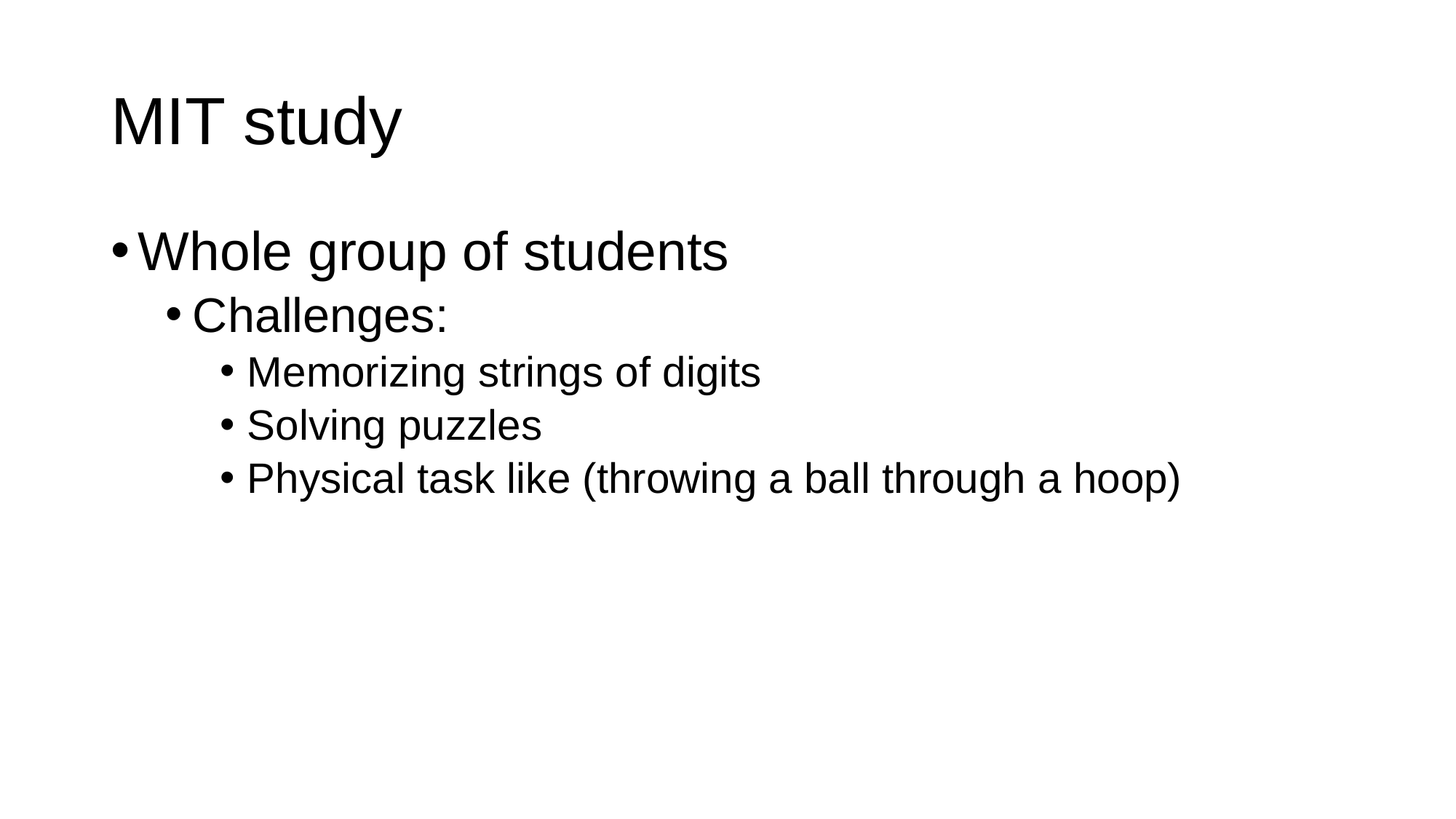

# MIT study
Whole group of students
Challenges:
Memorizing strings of digits
Solving puzzles
Physical task like (throwing a ball through a hoop)